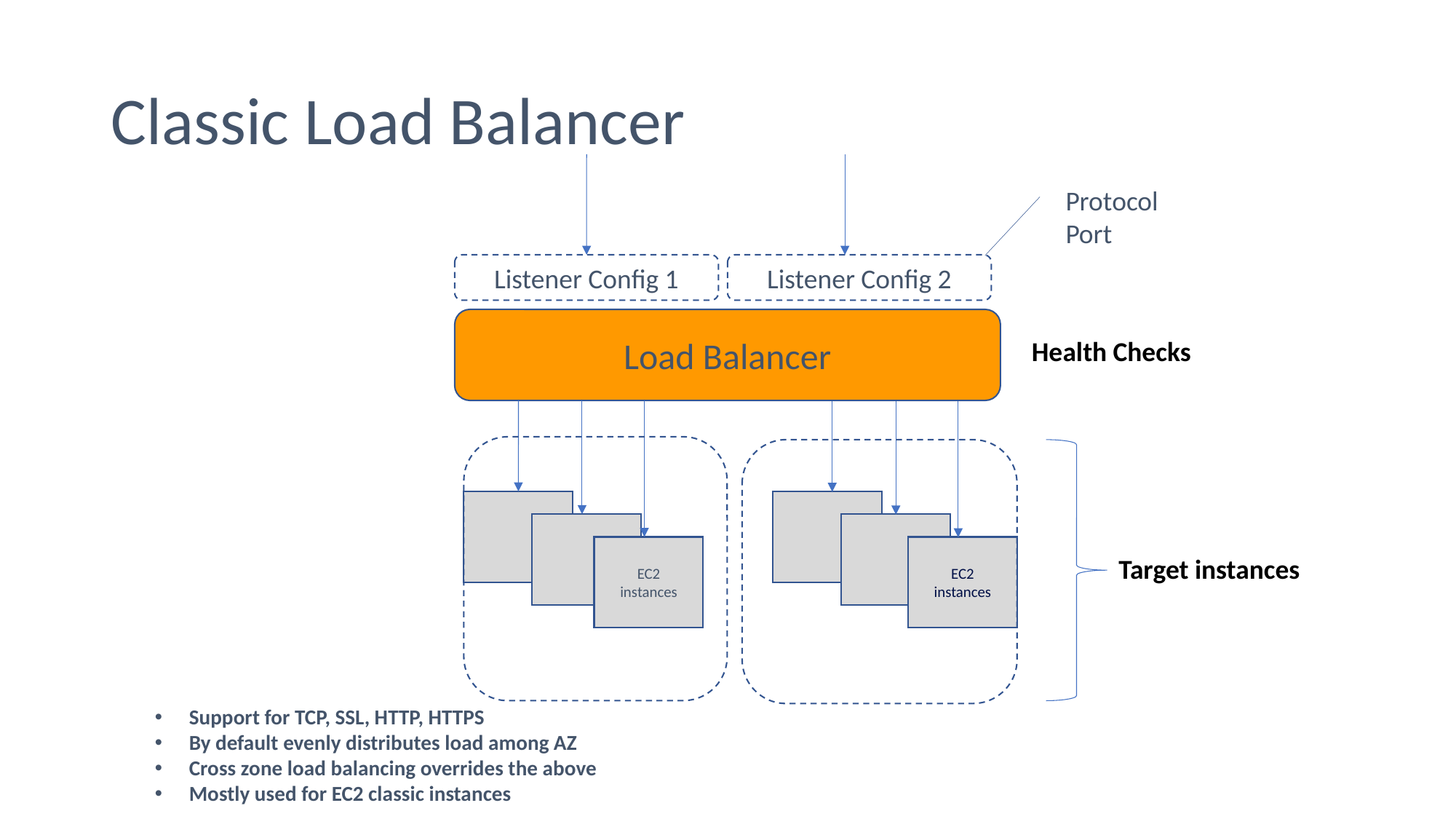

# Classic Load Balancer
Protocol
Port
Listener Config 1
Listener Config 2
Load Balancer
Health Checks

EC2
instances
EC2
instances
Target instances
Support for TCP, SSL, HTTP, HTTPS
By default evenly distributes load among AZ
Cross zone load balancing overrides the above
Mostly used for EC2 classic instances